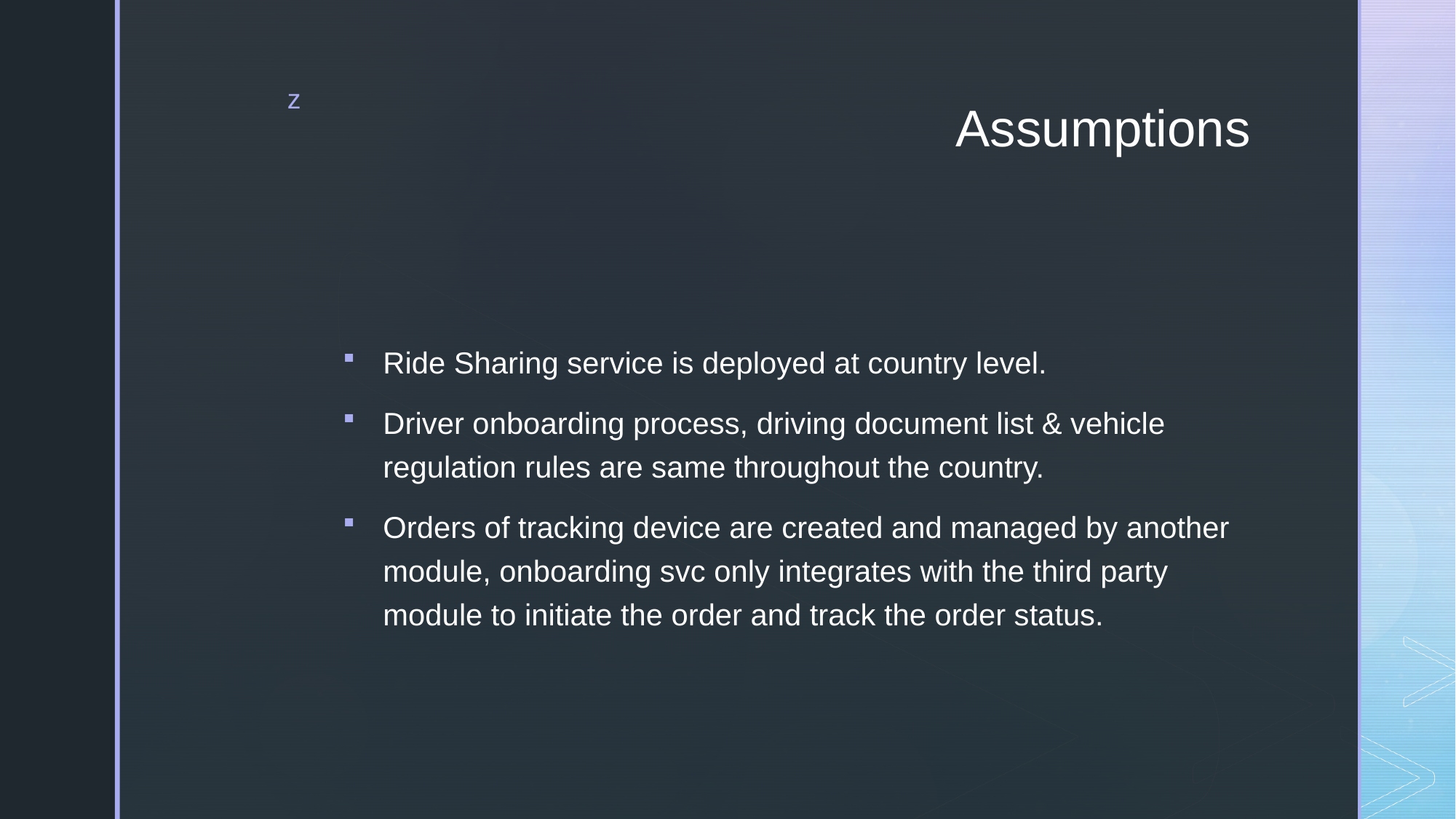

# Assumptions
Ride Sharing service is deployed at country level.
Driver onboarding process, driving document list & vehicle regulation rules are same throughout the country.
Orders of tracking device are created and managed by another module, onboarding svc only integrates with the third party module to initiate the order and track the order status.